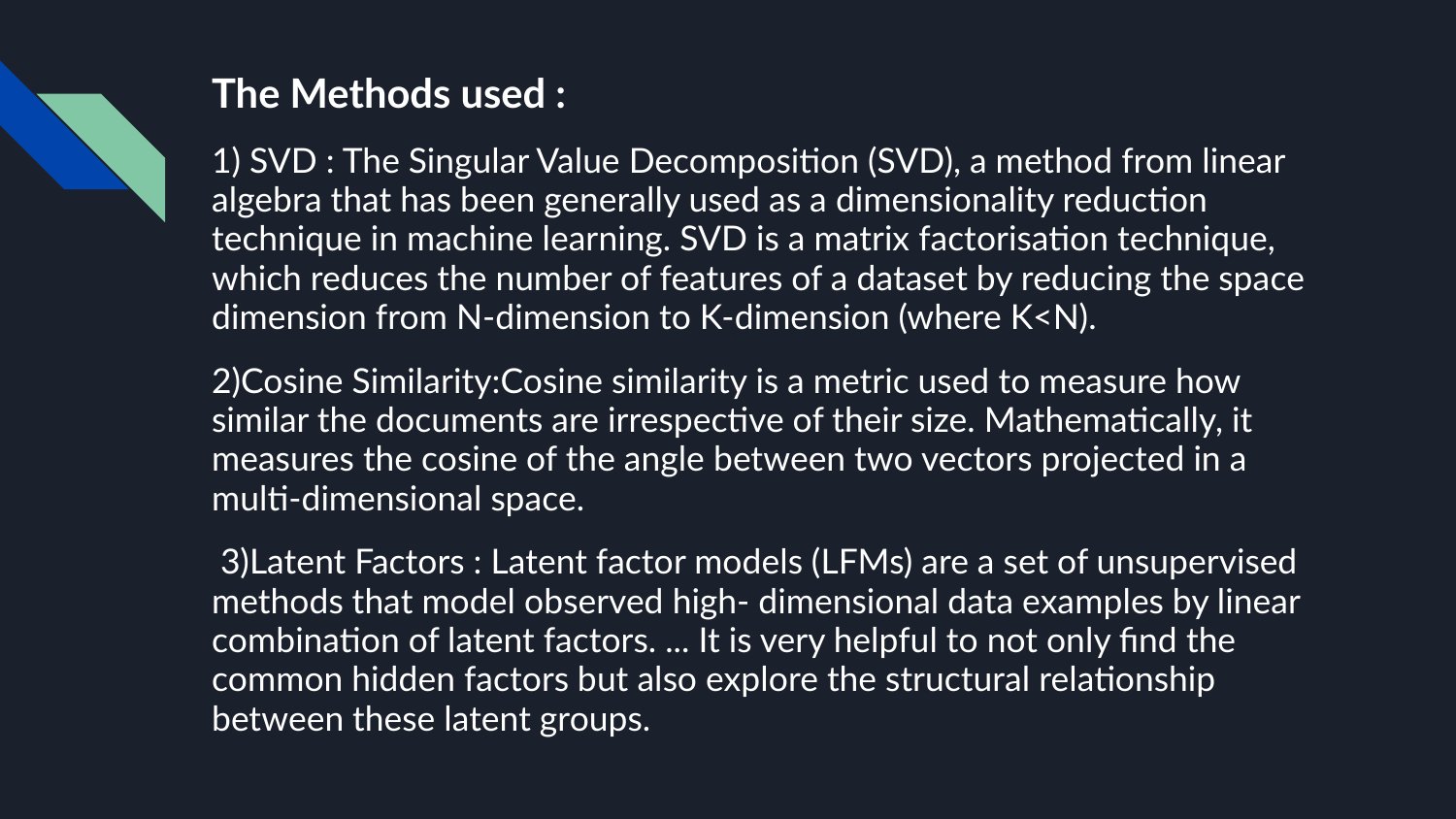

The Methods used :
1) SVD : The Singular Value Decomposition (SVD), a method from linear algebra that has been generally used as a dimensionality reduction technique in machine learning. SVD is a matrix factorisation technique, which reduces the number of features of a dataset by reducing the space dimension from N-dimension to K-dimension (where K<N).
2)Cosine Similarity:Cosine similarity is a metric used to measure how similar the documents are irrespective of their size. Mathematically, it measures the cosine of the angle between two vectors projected in a multi-dimensional space.
 3)Latent Factors : Latent factor models (LFMs) are a set of unsupervised methods that model observed high- dimensional data examples by linear combination of latent factors. ... It is very helpful to not only find the common hidden factors but also explore the structural relationship between these latent groups.